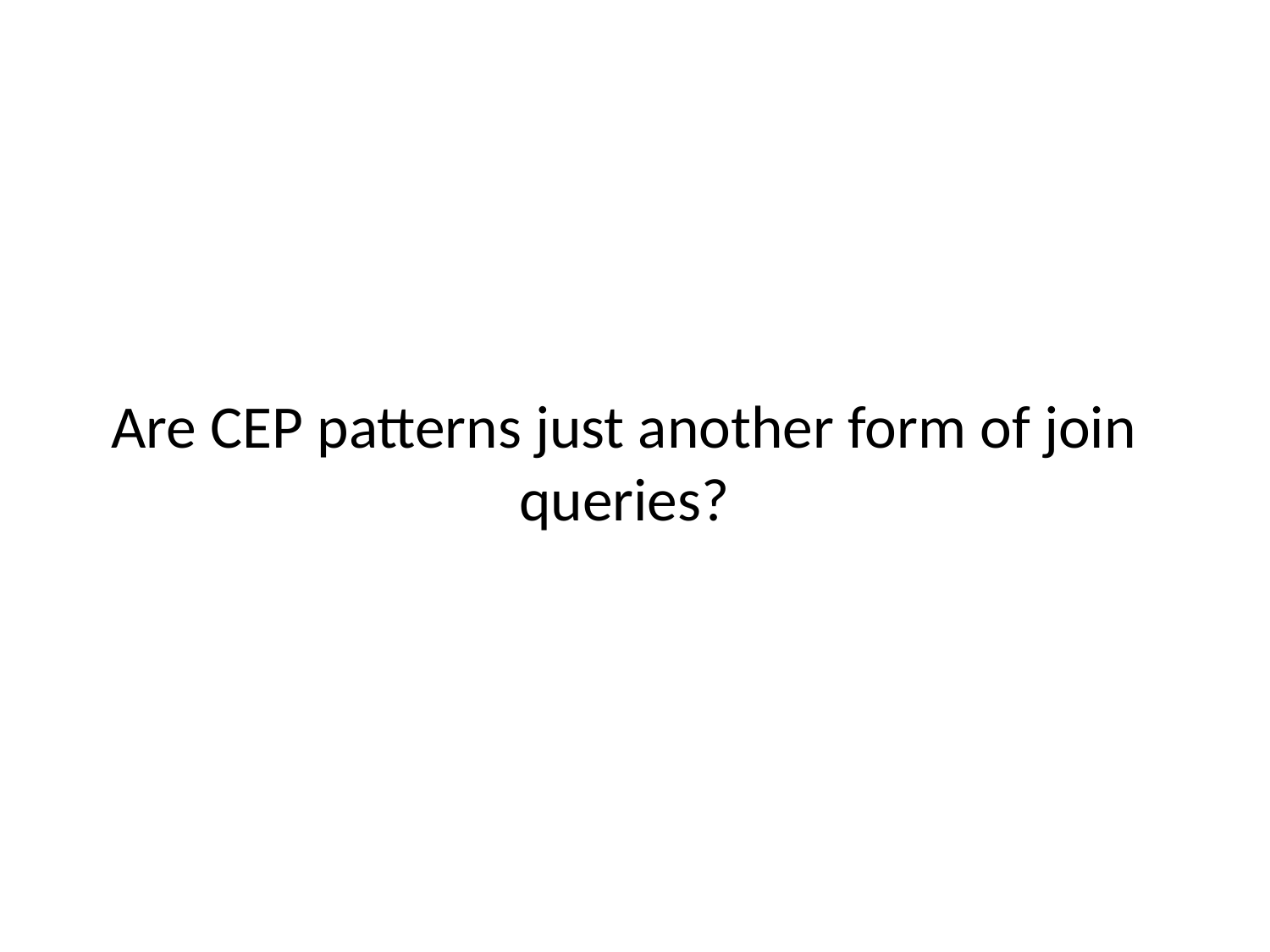

# Are CEP patterns just another form of join queries?